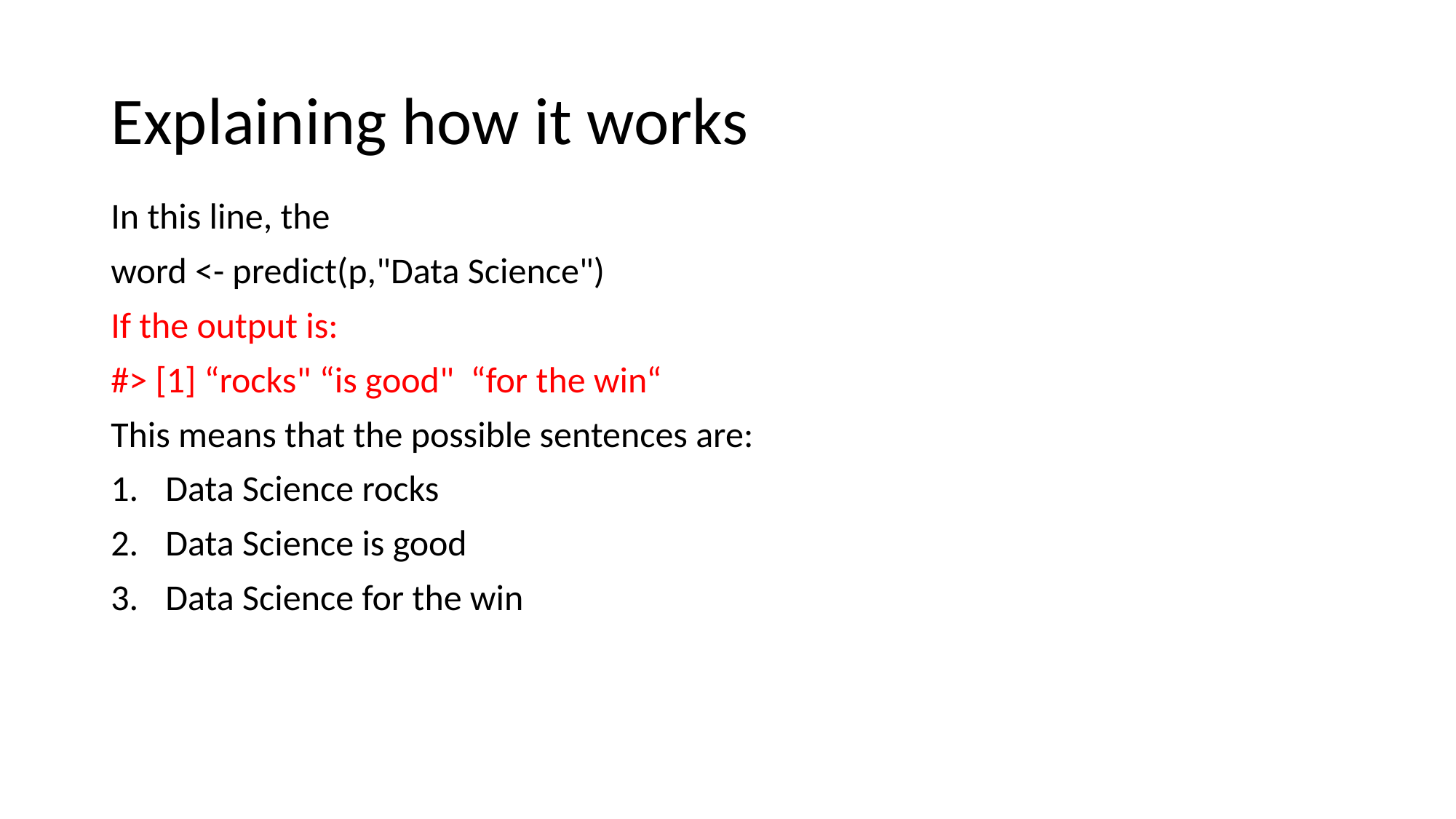

# Explaining how it works
In this line, the
word <- predict(p,"Data Science")
If the output is:
#> [1] “rocks" “is good"  “for the win“
This means that the possible sentences are:
Data Science rocks
Data Science is good
Data Science for the win